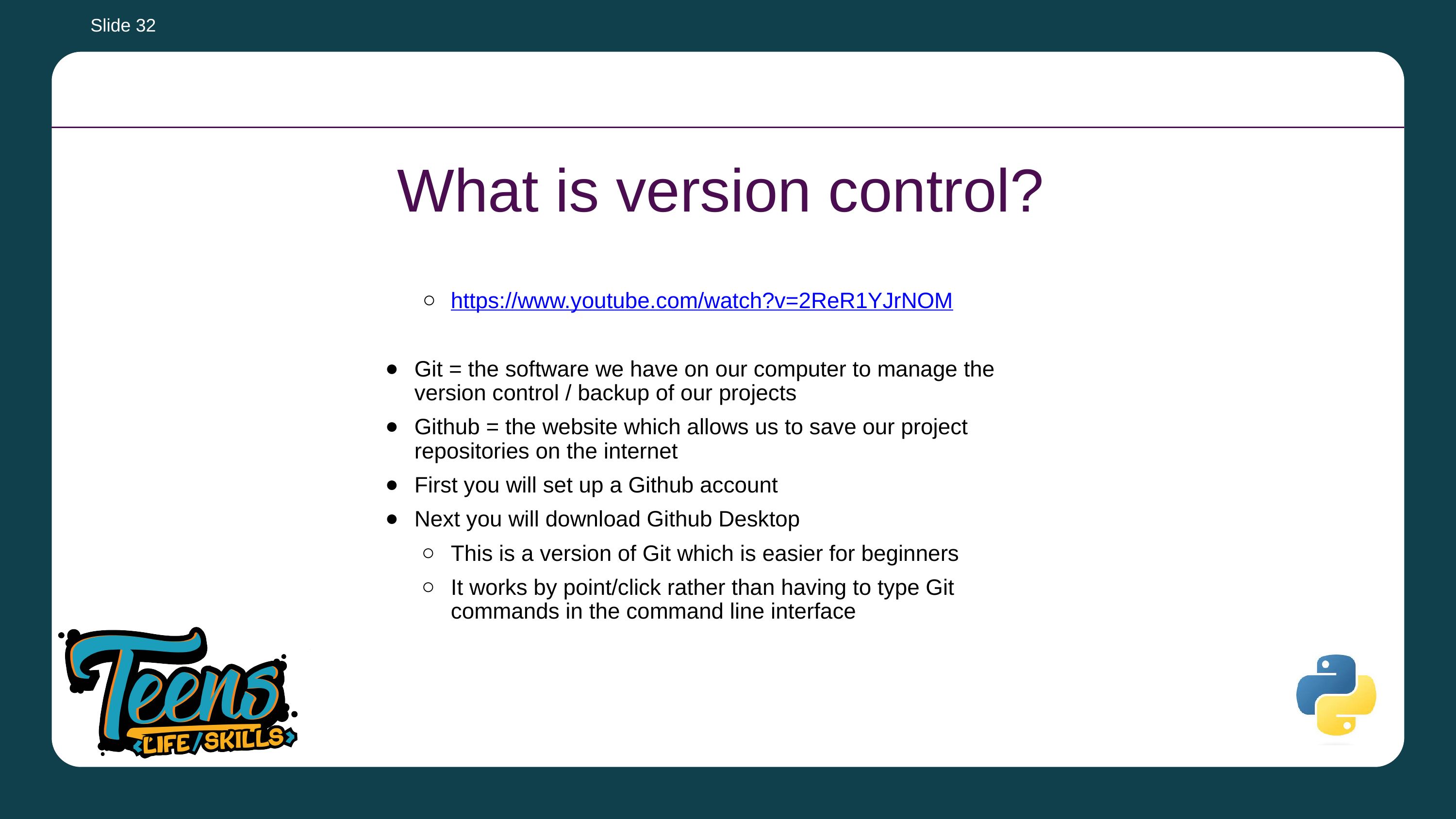

Slide 32

# What is version control?
https://www.youtube.com/watch?v=2ReR1YJrNOM

Git = the software we have on our computer to manage the version control / backup of our projects
Github = the website which allows us to save our project repositories on the internet
First you will set up a Github account
Next you will download Github Desktop
This is a version of Git which is easier for beginners
It works by point/click rather than having to type Git commands in the command line interface